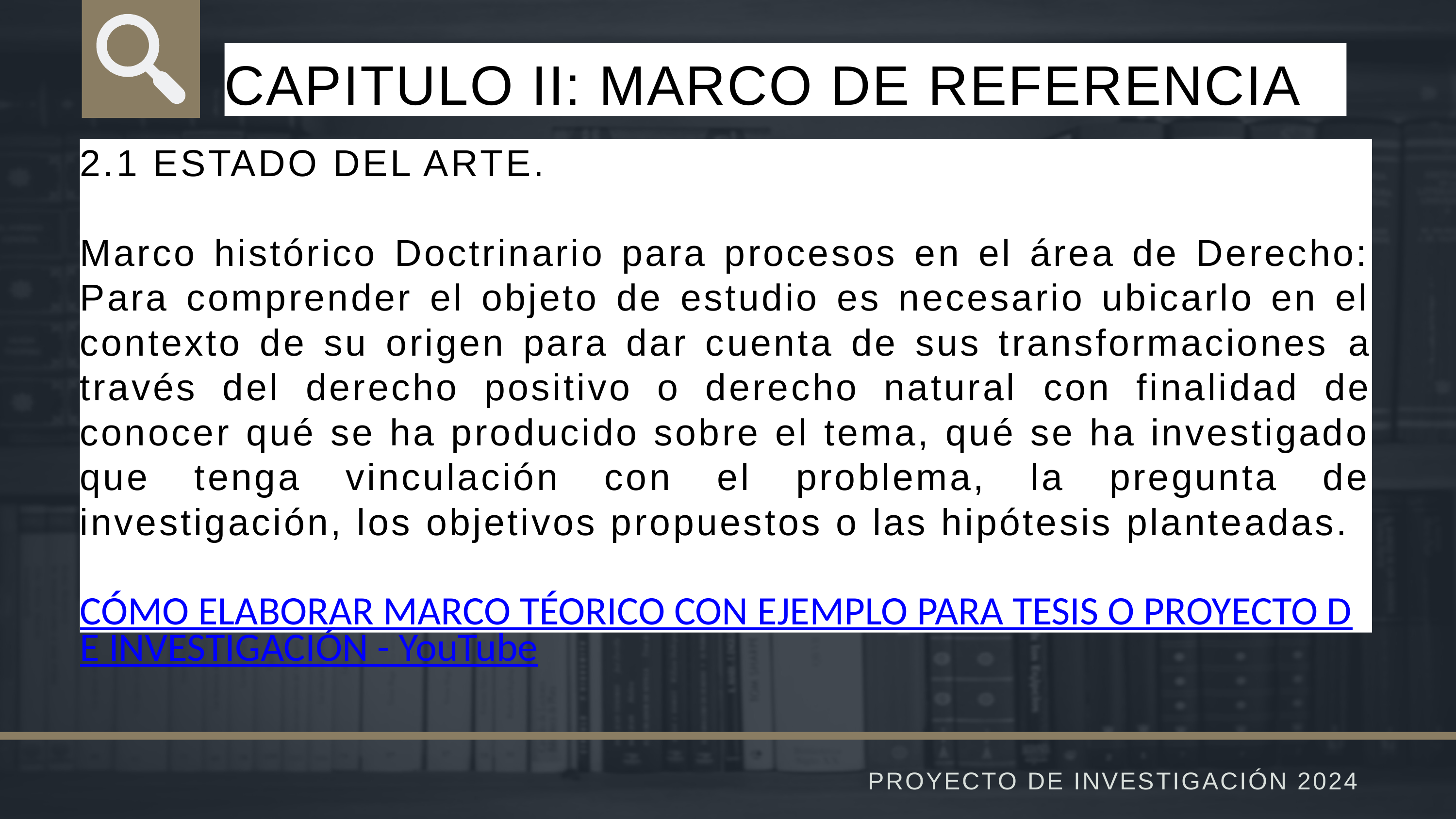

CAPITULO II: MARCO DE REFERENCIA
2.1 ESTADO DEL ARTE.

Marco histórico Doctrinario para procesos en el área de Derecho: Para comprender el objeto de estudio es necesario ubicarlo en el contexto de su origen para dar cuenta de sus transformaciones a través del derecho positivo o derecho natural con finalidad de conocer qué se ha producido sobre el tema, qué se ha investigado que tenga vinculación con el problema, la pregunta de investigación, los objetivos propuestos o las hipótesis planteadas.

CÓMO ELABORAR MARCO TÉORICO CON EJEMPLO PARA TESIS O PROYECTO DE INVESTIGACIÓN - YouTube

PROYECTO DE INVESTIGACIÓN 2024